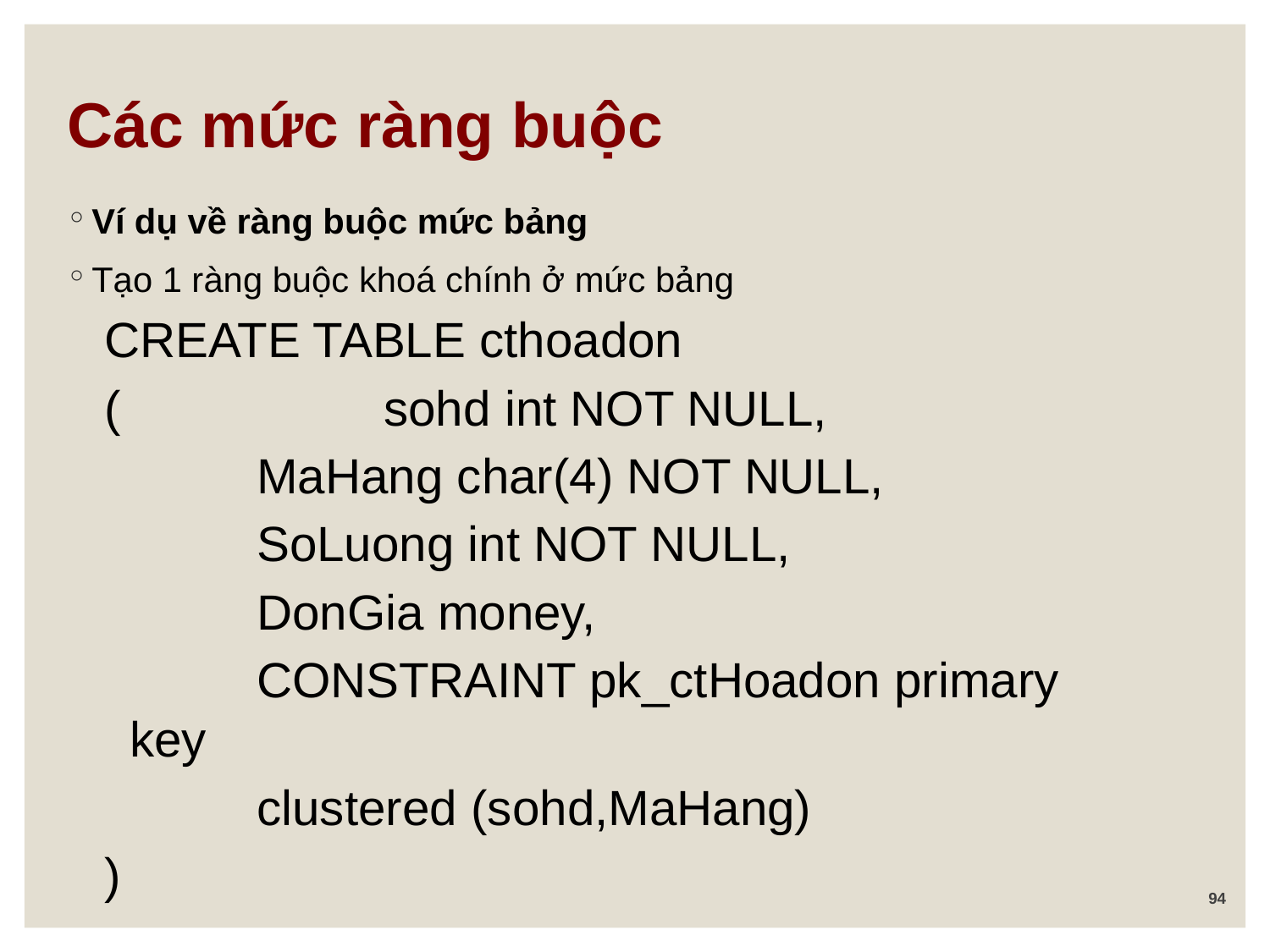

Các mức ràng buộc
Ví dụ về ràng buộc mức bảng
Tạo 1 ràng buộc khoá chính ở mức bảng
CREATE TABLE cthoadon
( 		sohd int NOT NULL,
		MaHang char(4) NOT NULL,
		SoLuong int NOT NULL,
		DonGia money,
		CONSTRAINT pk_ctHoadon primary key
		clustered (sohd,MaHang)
)
94